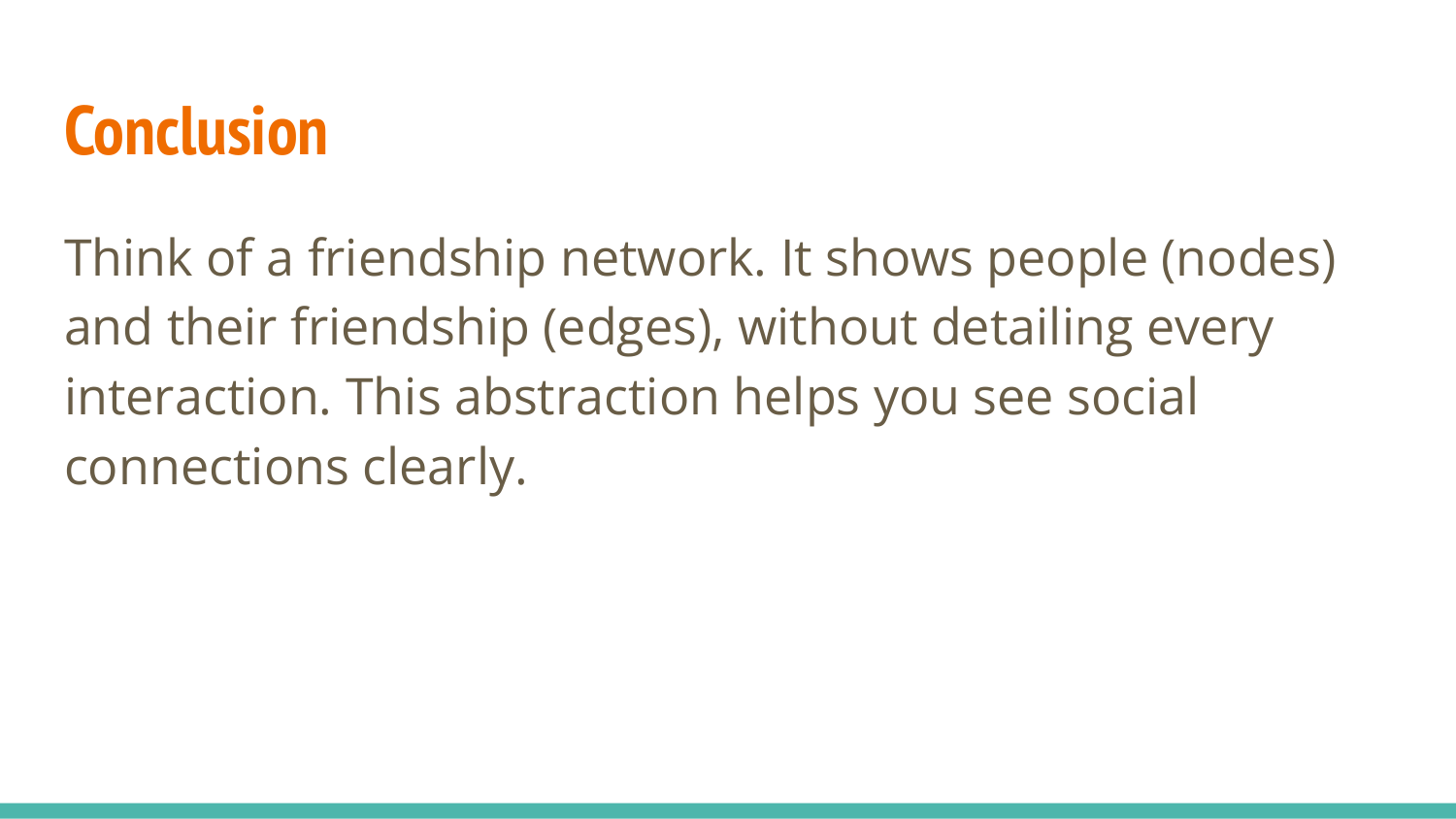

# Conclusion
Think of a friendship network. It shows people (nodes) and their friendship (edges), without detailing every interaction. This abstraction helps you see social connections clearly.